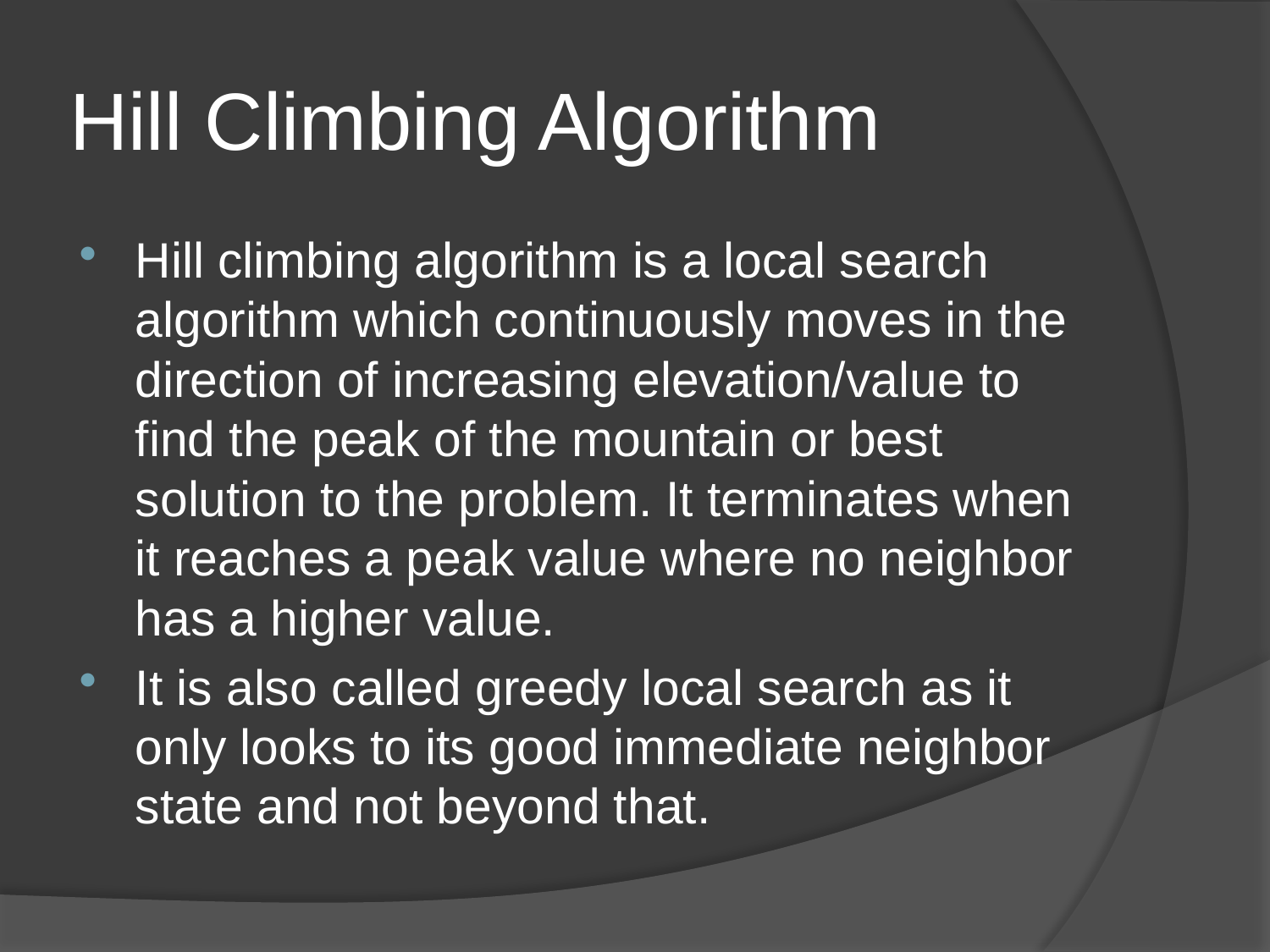

# Hill Climbing Algorithm
Hill climbing algorithm is a local search algorithm which continuously moves in the direction of increasing elevation/value to find the peak of the mountain or best solution to the problem. It terminates when it reaches a peak value where no neighbor has a higher value.
It is also called greedy local search as it only looks to its good immediate neighbor state and not beyond that.